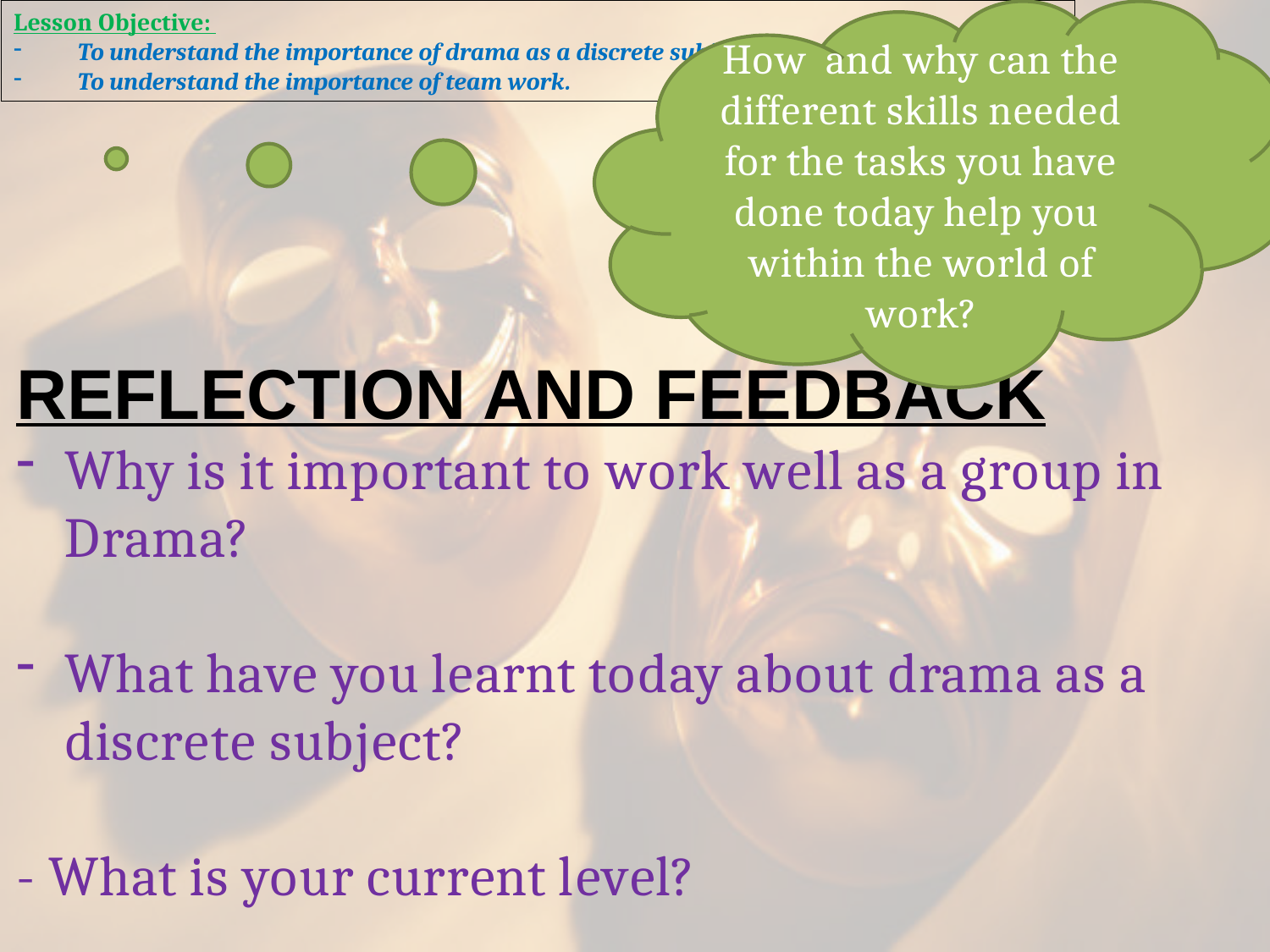

How  and why can the different skills needed for the tasks you have done today help you  within the world of work?
Lesson Objective:
To understand the importance of drama as a discrete subject.
To understand the importance of team work.
REFLECTION AND FEEDBACK
Why is it important to work well as a group in Drama?

What have you learnt today about drama as a discrete subject?

- What is your current level?